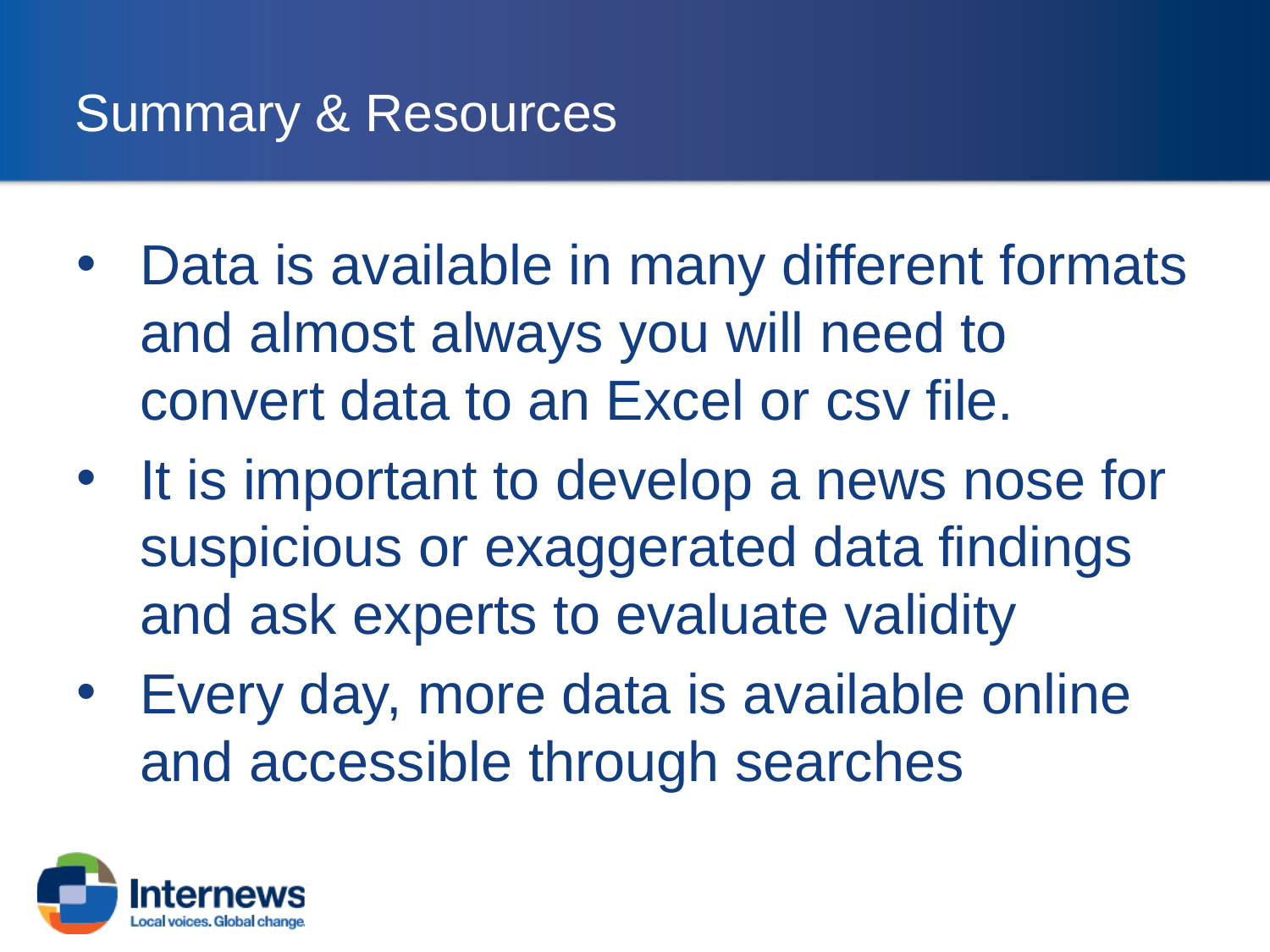

# Summary & Resources
Data is available in many different formats and almost always you will need to convert data to an Excel or csv file.
It is important to develop a news nose for suspicious or exaggerated data findings and ask experts to evaluate validity
Every day, more data is available online and accessible through searches